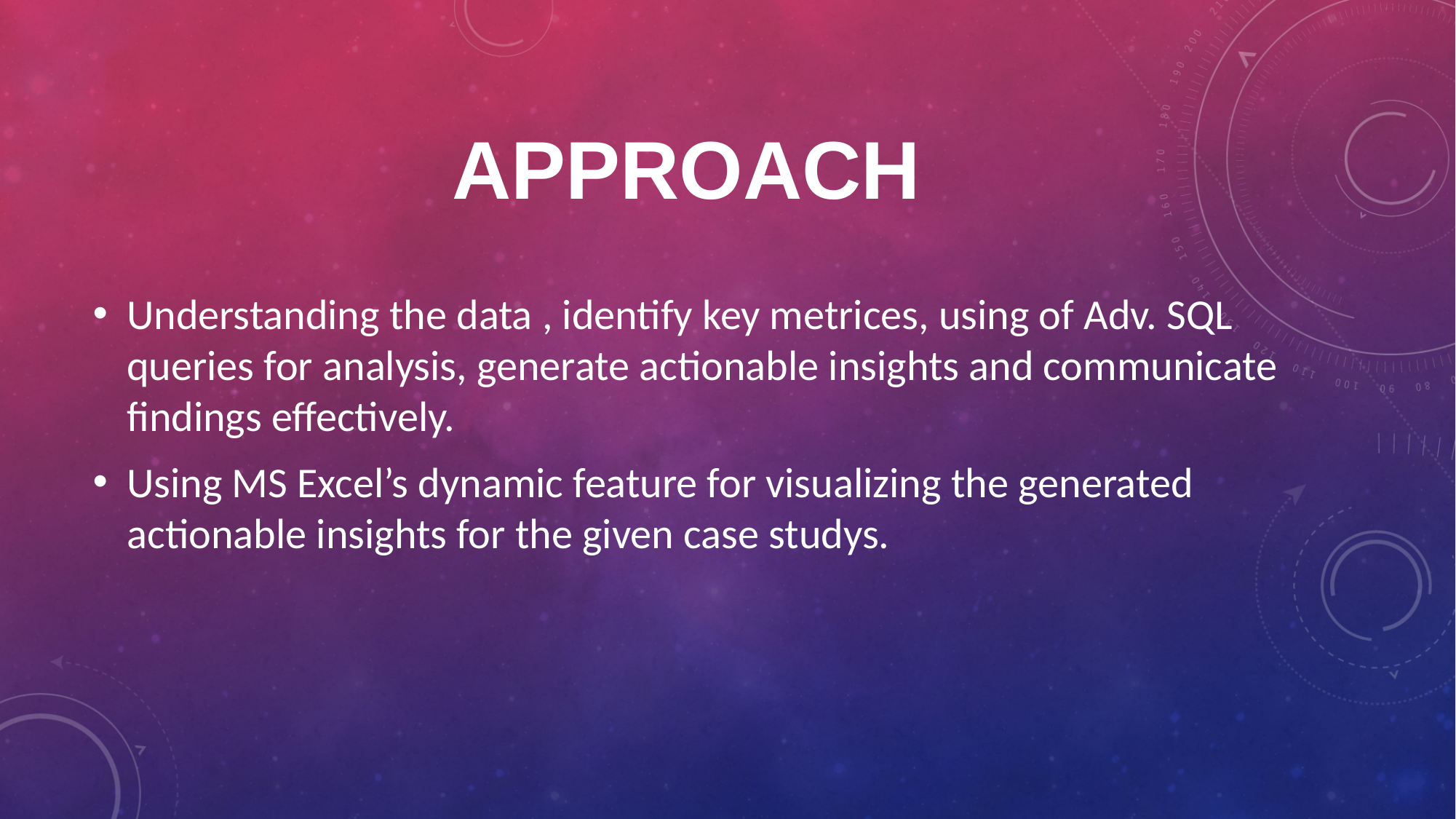

# Approach
Understanding the data , identify key metrices, using of Adv. SQL queries for analysis, generate actionable insights and communicate findings effectively.
Using MS Excel’s dynamic feature for visualizing the generated actionable insights for the given case studys.